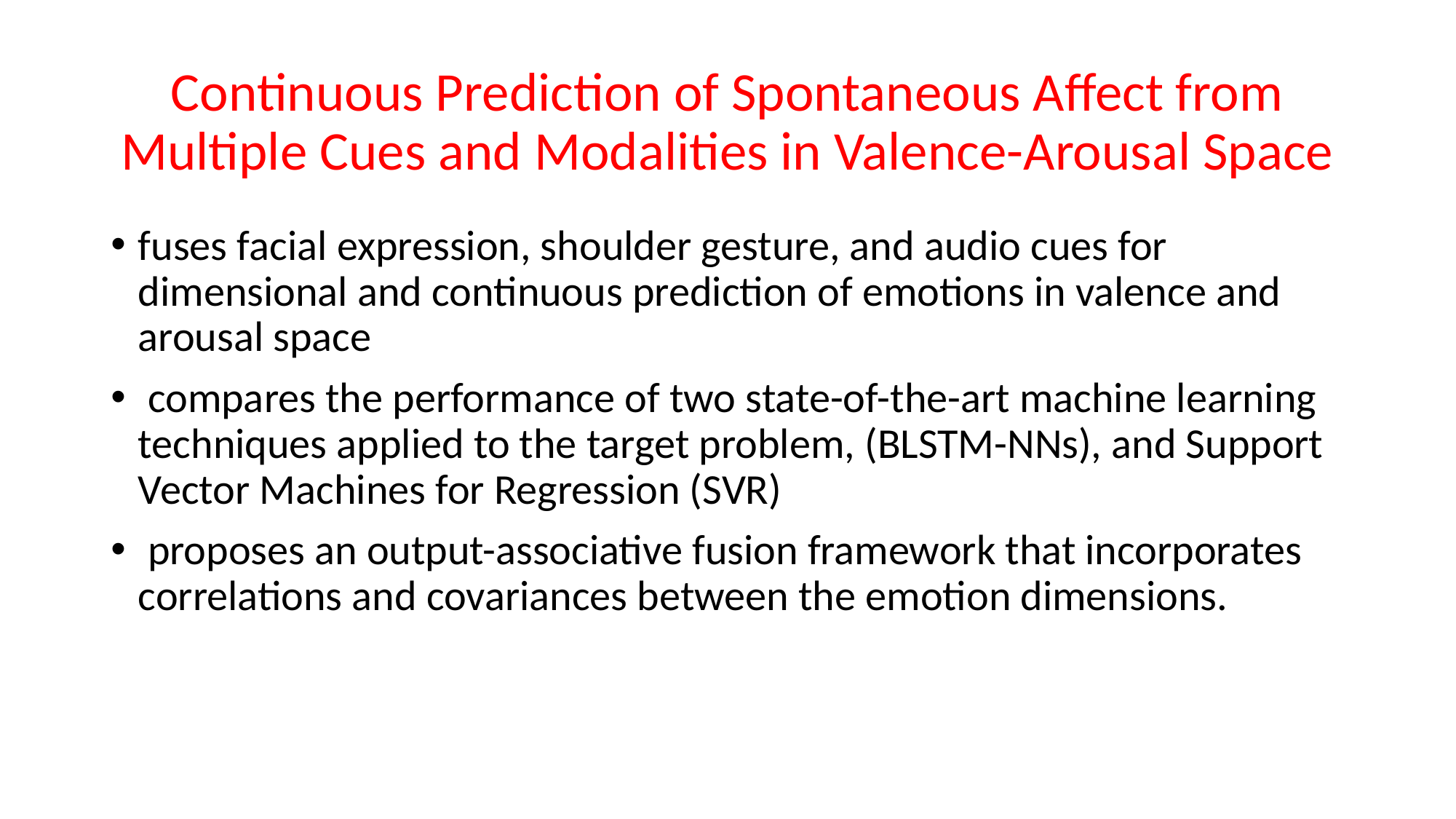

# Continuous Prediction of Spontaneous Affect from Multiple Cues and Modalities in Valence-Arousal Space
fuses facial expression, shoulder gesture, and audio cues for dimensional and continuous prediction of emotions in valence and arousal space
 compares the performance of two state-of-the-art machine learning techniques applied to the target problem, (BLSTM-NNs), and Support Vector Machines for Regression (SVR)
 proposes an output-associative fusion framework that incorporates correlations and covariances between the emotion dimensions.